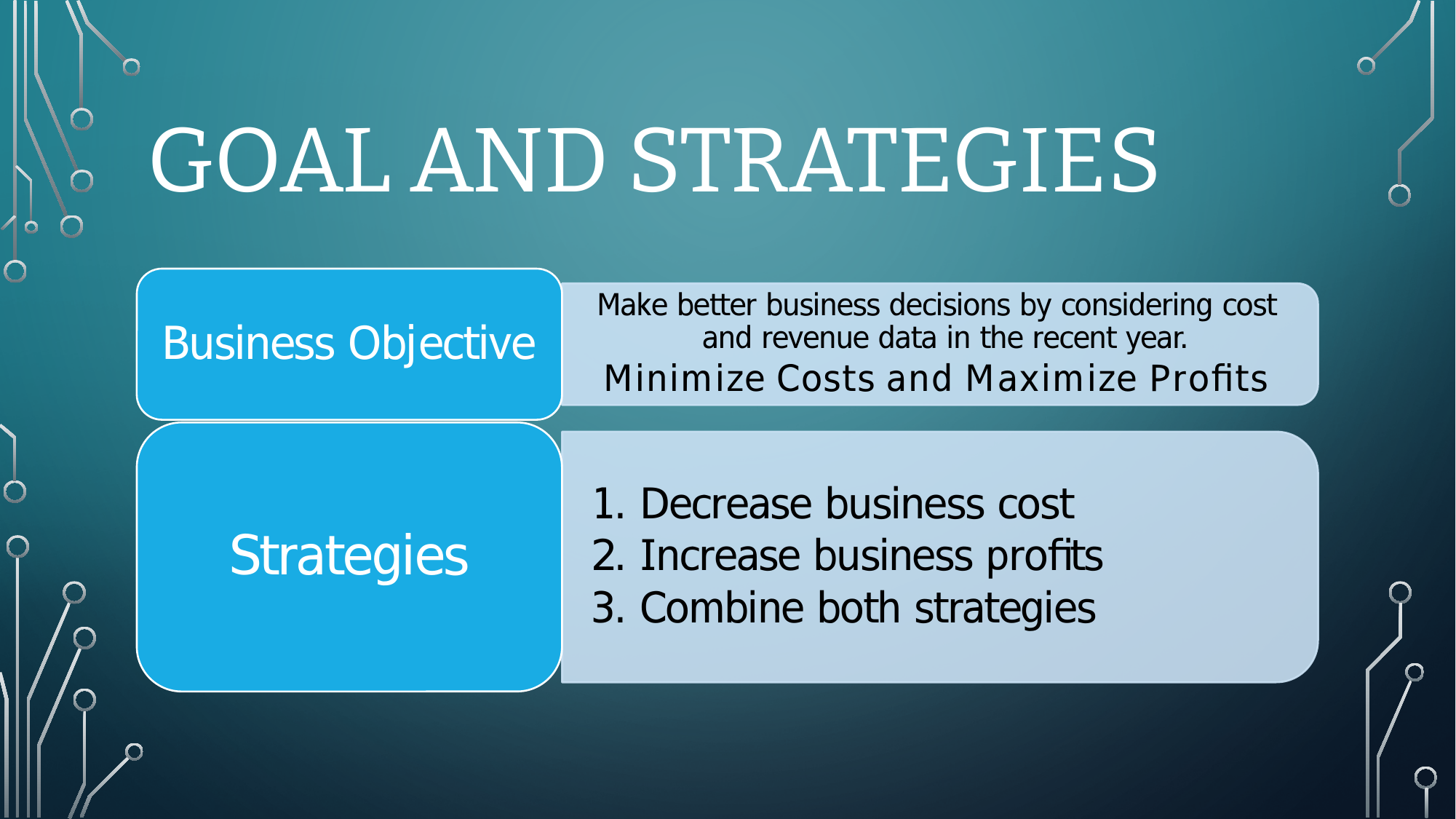

# GOAL AND STRATEGIES

Business Objective
Make better business decisions by considering cost and revenue data in the recent year.
Minimize Costs and Maximize Profits

Strategies
 Decrease business cost
 Increase business profits
 Combine both strategies